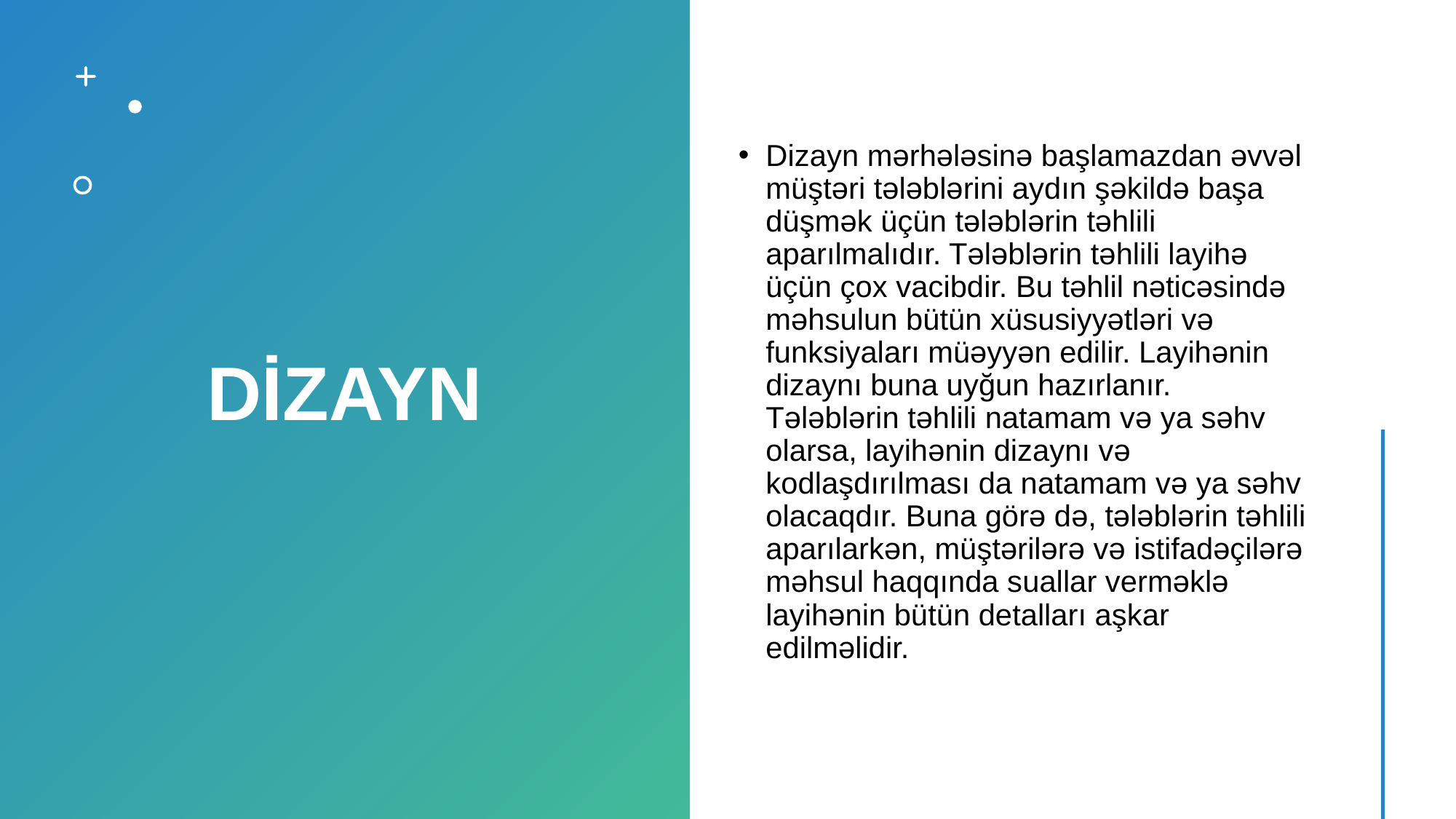

# DİZAYN
Dizayn mərhələsinə başlamazdan əvvəl müştəri tələblərini aydın şəkildə başa düşmək üçün tələblərin təhlili aparılmalıdır. Tələblərin təhlili layihə üçün çox vacibdir. Bu təhlil nəticəsində məhsulun bütün xüsusiyyətləri və funksiyaları müəyyən edilir. Layihənin dizaynı buna uyğun hazırlanır. Tələblərin təhlili natamam və ya səhv olarsa, layihənin dizaynı və kodlaşdırılması da natamam və ya səhv olacaqdır. Buna görə də, tələblərin təhlili aparılarkən, müştərilərə və istifadəçilərə məhsul haqqında suallar verməklə layihənin bütün detalları aşkar edilməlidir.